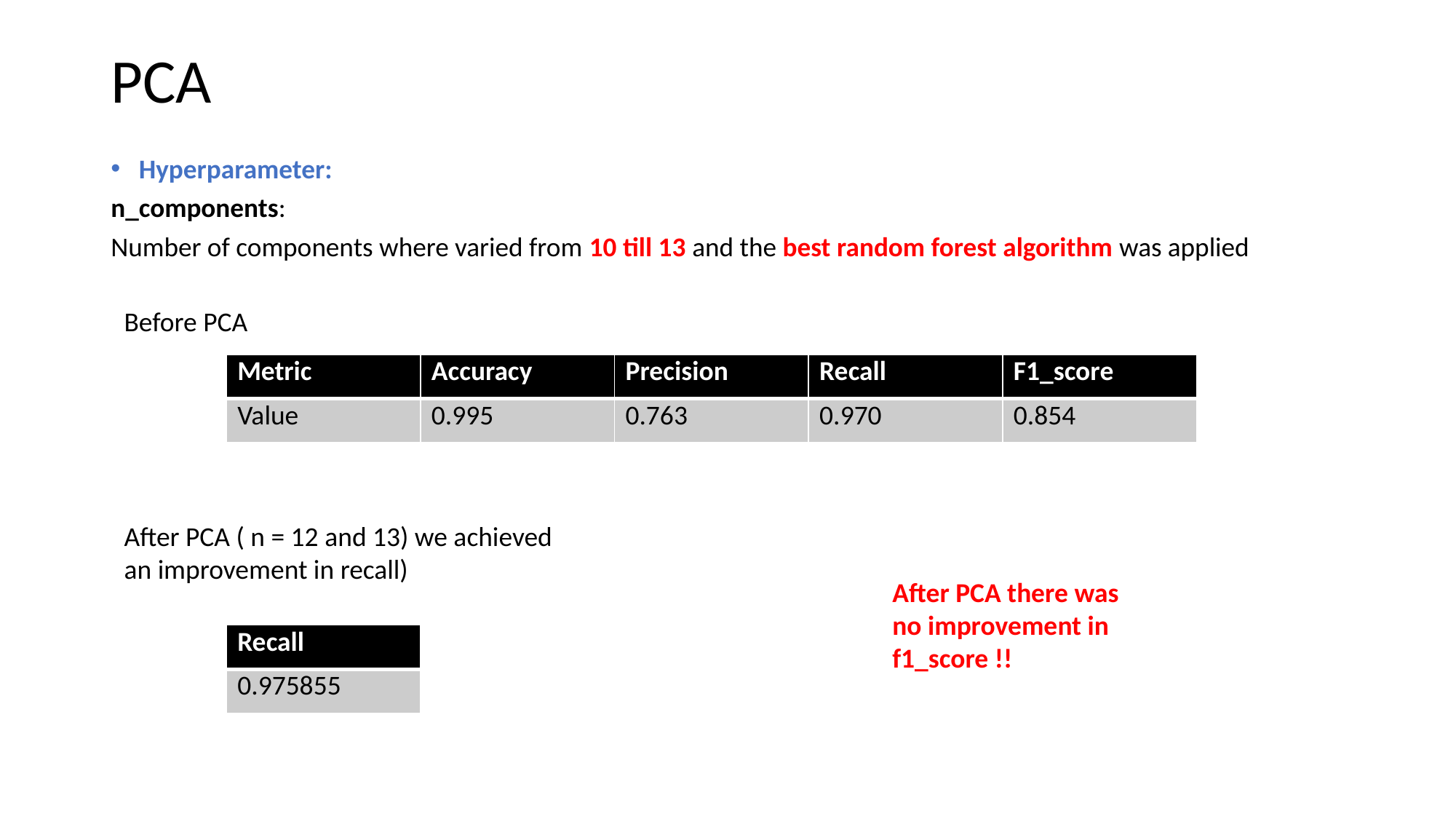

# PCA
Hyperparameter:
n_components:
Number of components where varied from 10 till 13 and the best random forest algorithm was applied
Before PCA
| Metric | Accuracy | Precision | Recall | F1\_score |
| --- | --- | --- | --- | --- |
| Value | 0.995 | 0.763 | 0.970 | 0.854 |
After PCA ( n = 12 and 13) we achieved an improvement in recall)
After PCA there was no improvement in f1_score !!
| Recall |
| --- |
| 0.975855 |